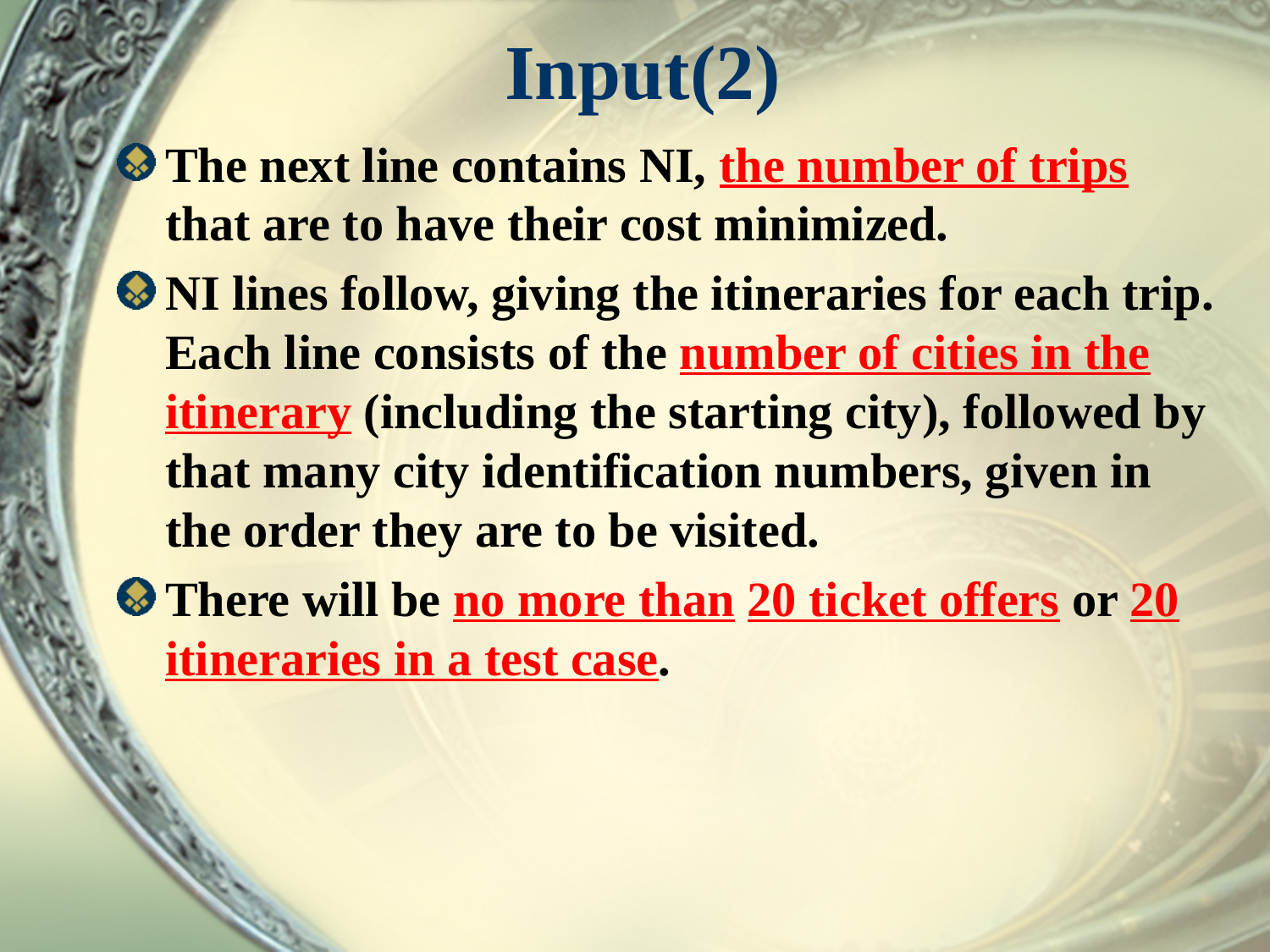

# Input(2)
The next line contains NI, the number of trips that are to have their cost minimized.
NI lines follow, giving the itineraries for each trip. Each line consists of the number of cities in the itinerary (including the starting city), followed by that many city identification numbers, given in the order they are to be visited.
There will be no more than 20 ticket offers or 20 itineraries in a test case.